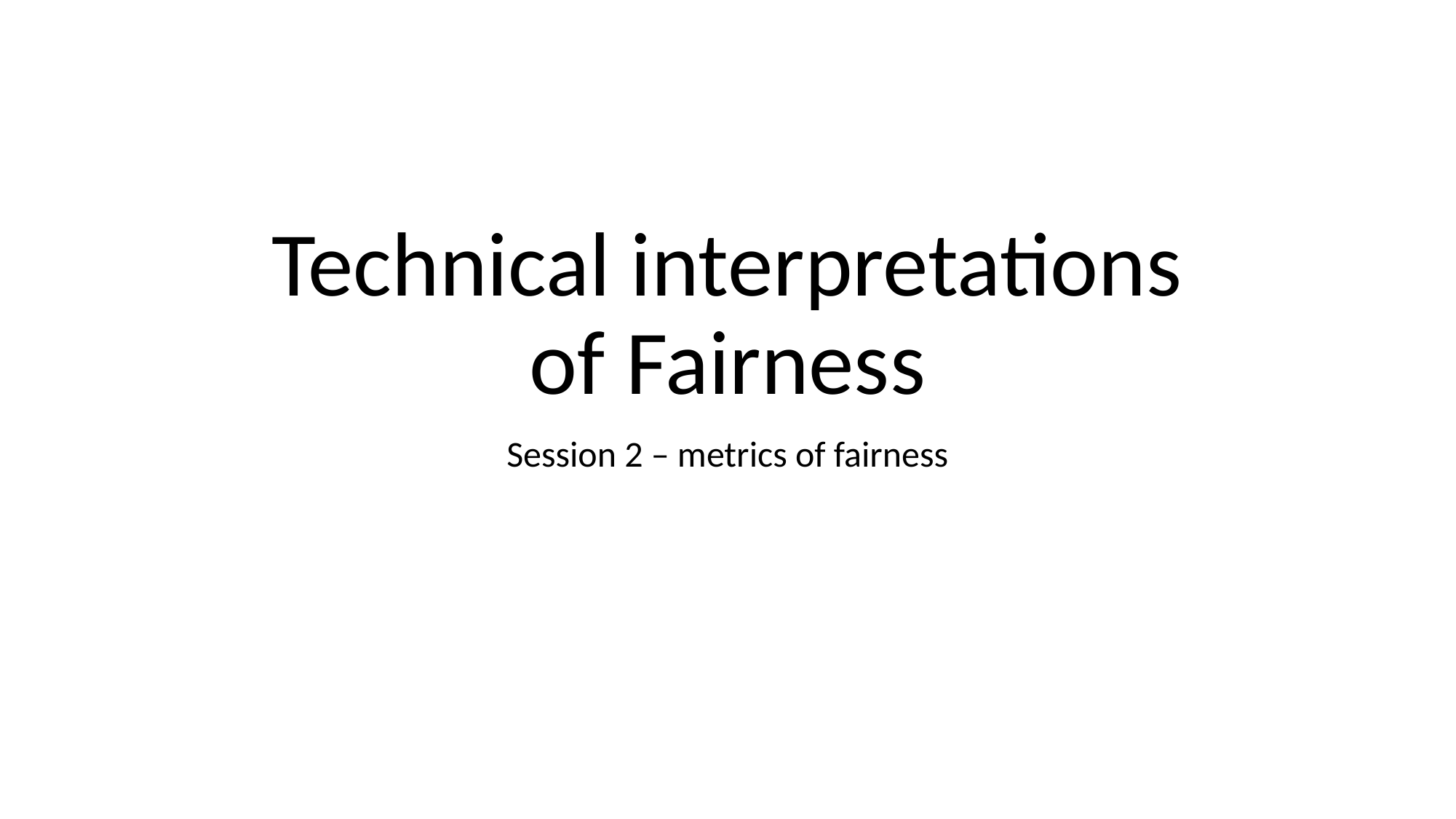

# Technical interpretations of Fairness
Session 2 – metrics of fairness